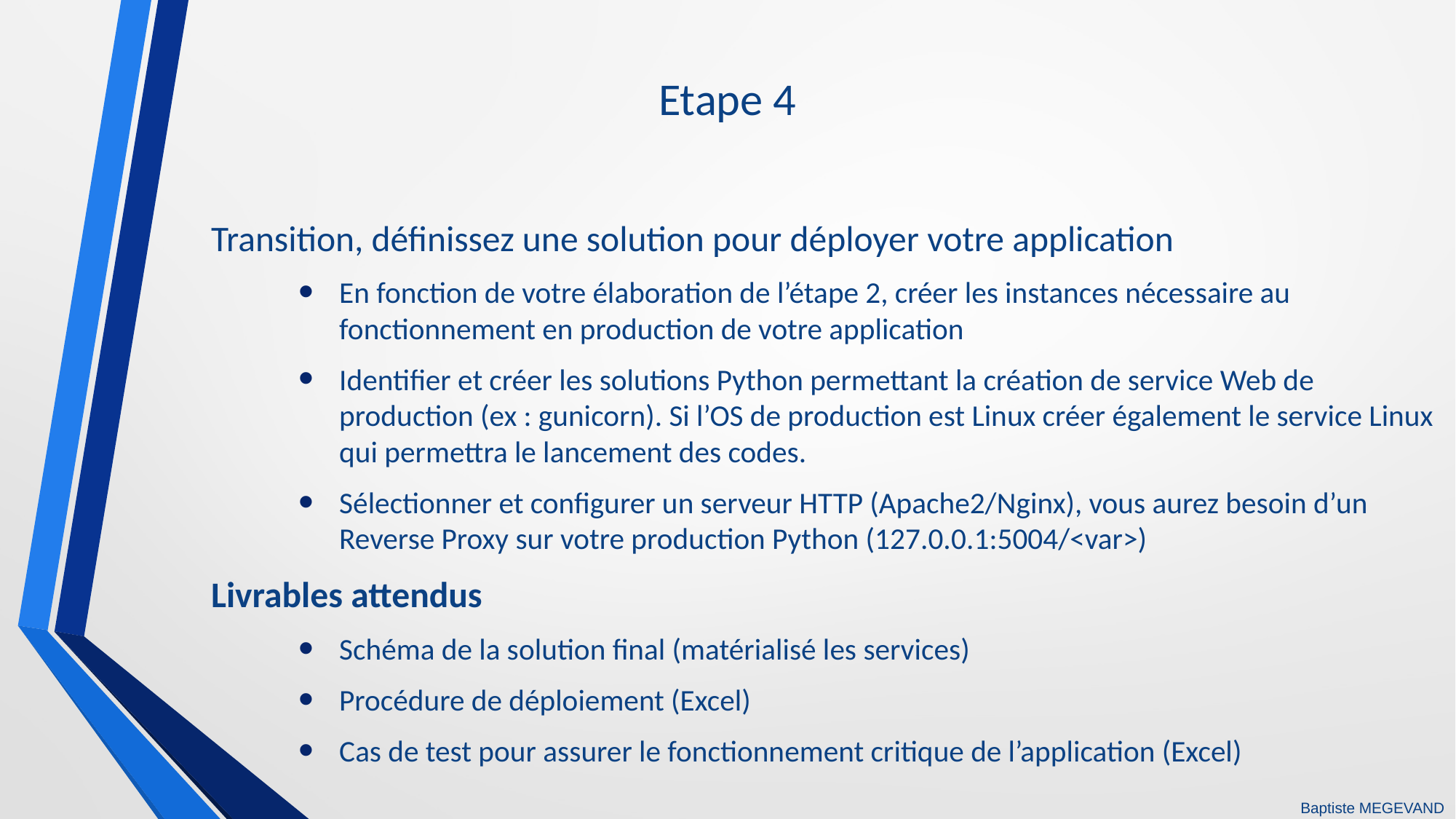

# Etape 4

Transition, définissez une solution pour déployer votre application
En fonction de votre élaboration de l’étape 2, créer les instances nécessaire au fonctionnement en production de votre application
Identifier et créer les solutions Python permettant la création de service Web de production (ex : gunicorn). Si l’OS de production est Linux créer également le service Linux qui permettra le lancement des codes.
Sélectionner et configurer un serveur HTTP (Apache2/Nginx), vous aurez besoin d’un Reverse Proxy sur votre production Python (127.0.0.1:5004/<var>)
Livrables attendus
Schéma de la solution final (matérialisé les services)
Procédure de déploiement (Excel)
Cas de test pour assurer le fonctionnement critique de l’application (Excel)